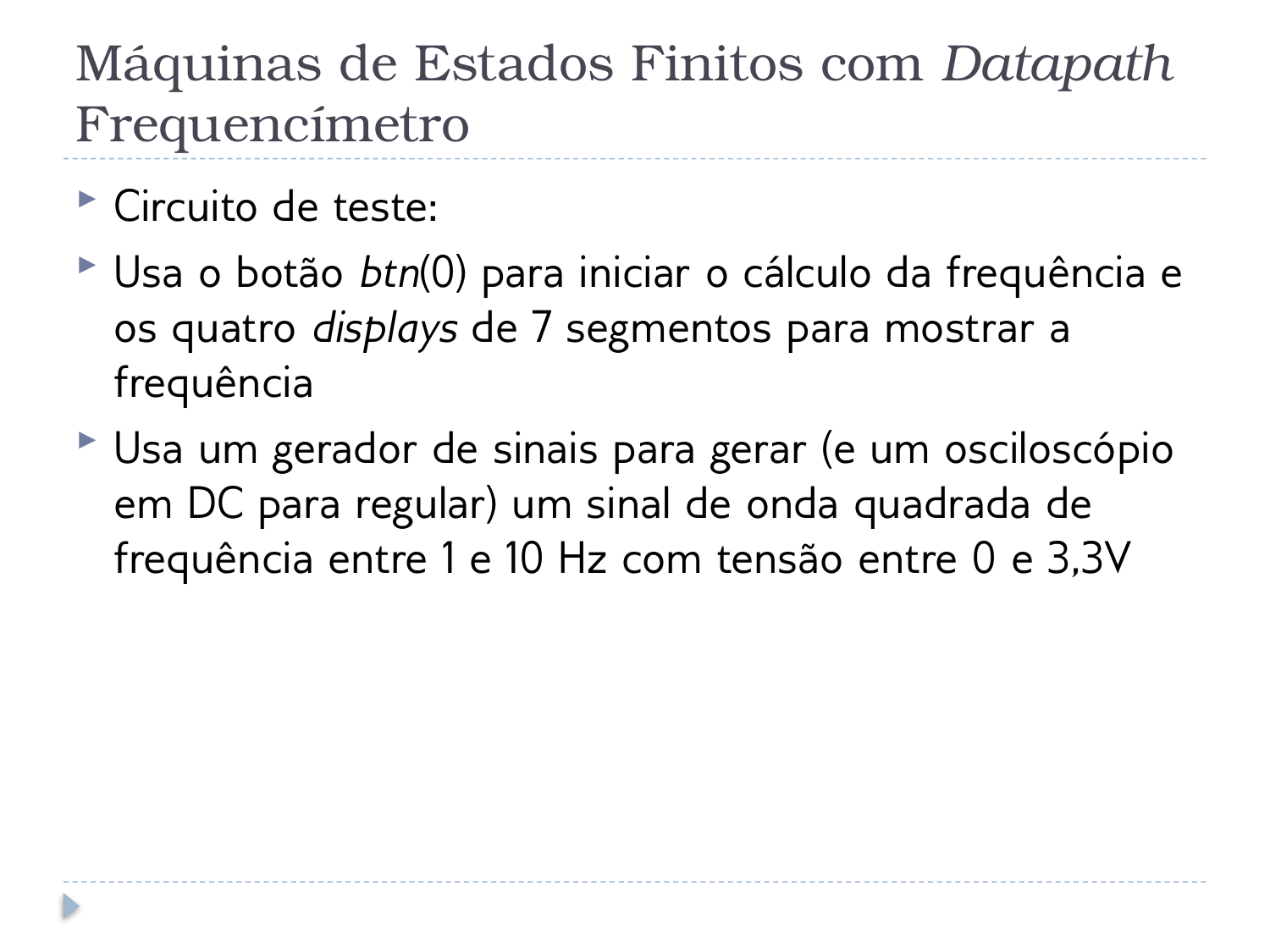

# Máquinas de Estados Finitos com Datapath Frequencímetro
Circuito de teste:
Usa o botão btn(0) para iniciar o cálculo da frequência e os quatro displays de 7 segmentos para mostrar a frequência
Usa um gerador de sinais para gerar (e um osciloscópio em DC para regular) um sinal de onda quadrada de frequência entre 1 e 10 Hz com tensão entre 0 e 3,3V